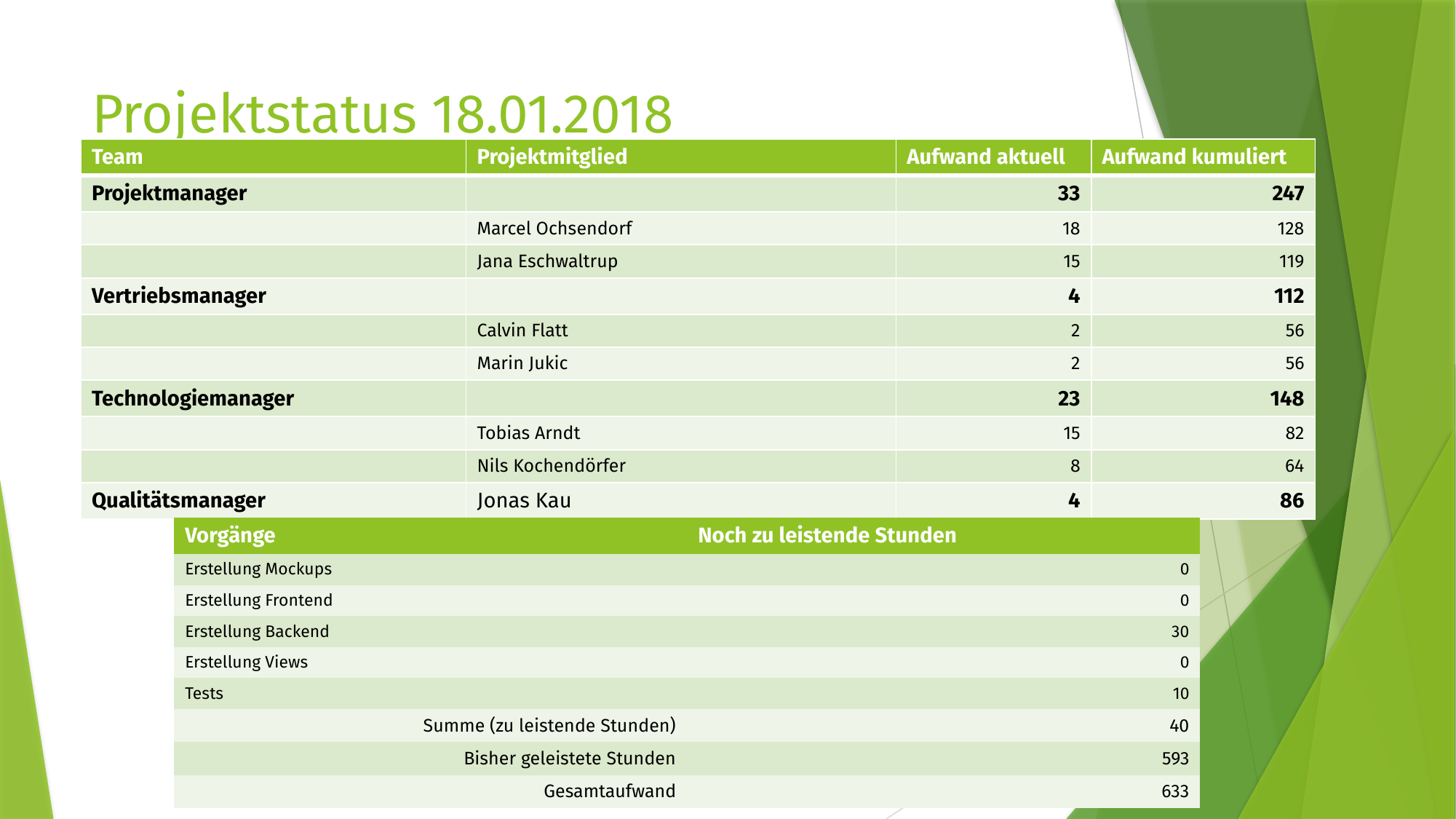

# Projektstatus 18.01.2018
| Team | Projektmitglied | Aufwand aktuell | Aufwand kumuliert |
| --- | --- | --- | --- |
| Projektmanager |  | 33 | 247 |
|  | Marcel Ochsendorf | 18 | 128 |
|  | Jana Eschwaltrup | 15 | 119 |
| Vertriebsmanager |  | 4 | 112 |
|  | Calvin Flatt | 2 | 56 |
|  | Marin Jukic | 2 | 56 |
| Technologiemanager |  | 23 | 148 |
|  | Tobias Arndt | 15 | 82 |
|  | Nils Kochendörfer | 8 | 64 |
| Qualitätsmanager | Jonas Kau | 4 | 86 |
| Vorgänge | Noch zu leistende Stunden |
| --- | --- |
| Erstellung Mockups | 0 |
| Erstellung Frontend | 0 |
| Erstellung Backend | 30 |
| Erstellung Views | 0 |
| Tests | 10 |
| Summe (zu leistende Stunden) | 40 |
| Bisher geleistete Stunden | 593 |
| Gesamtaufwand | 633 |